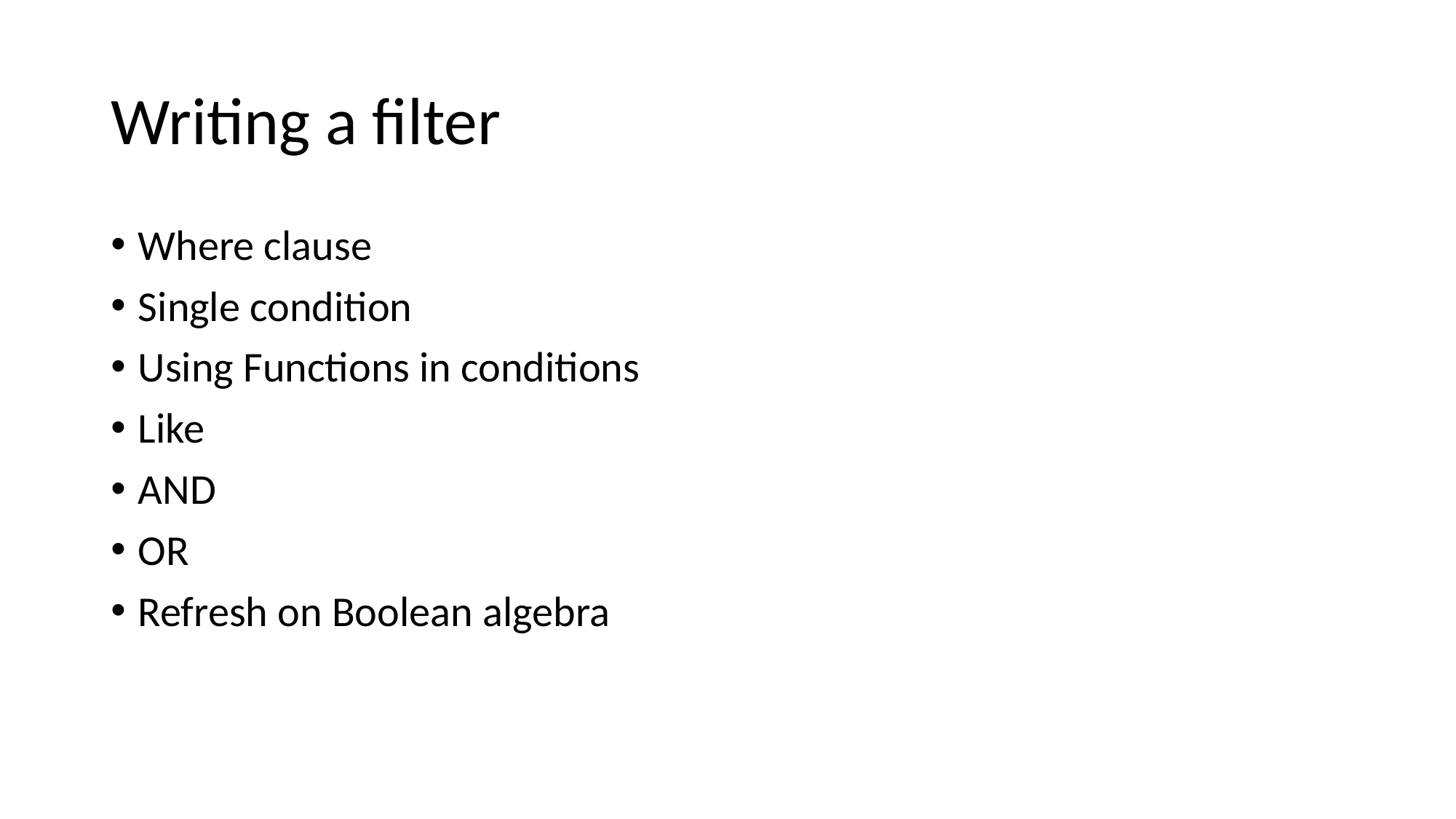

# Writing a filter
Where clause
Single condition
Using Functions in conditions
Like
AND
OR
Refresh on Boolean algebra